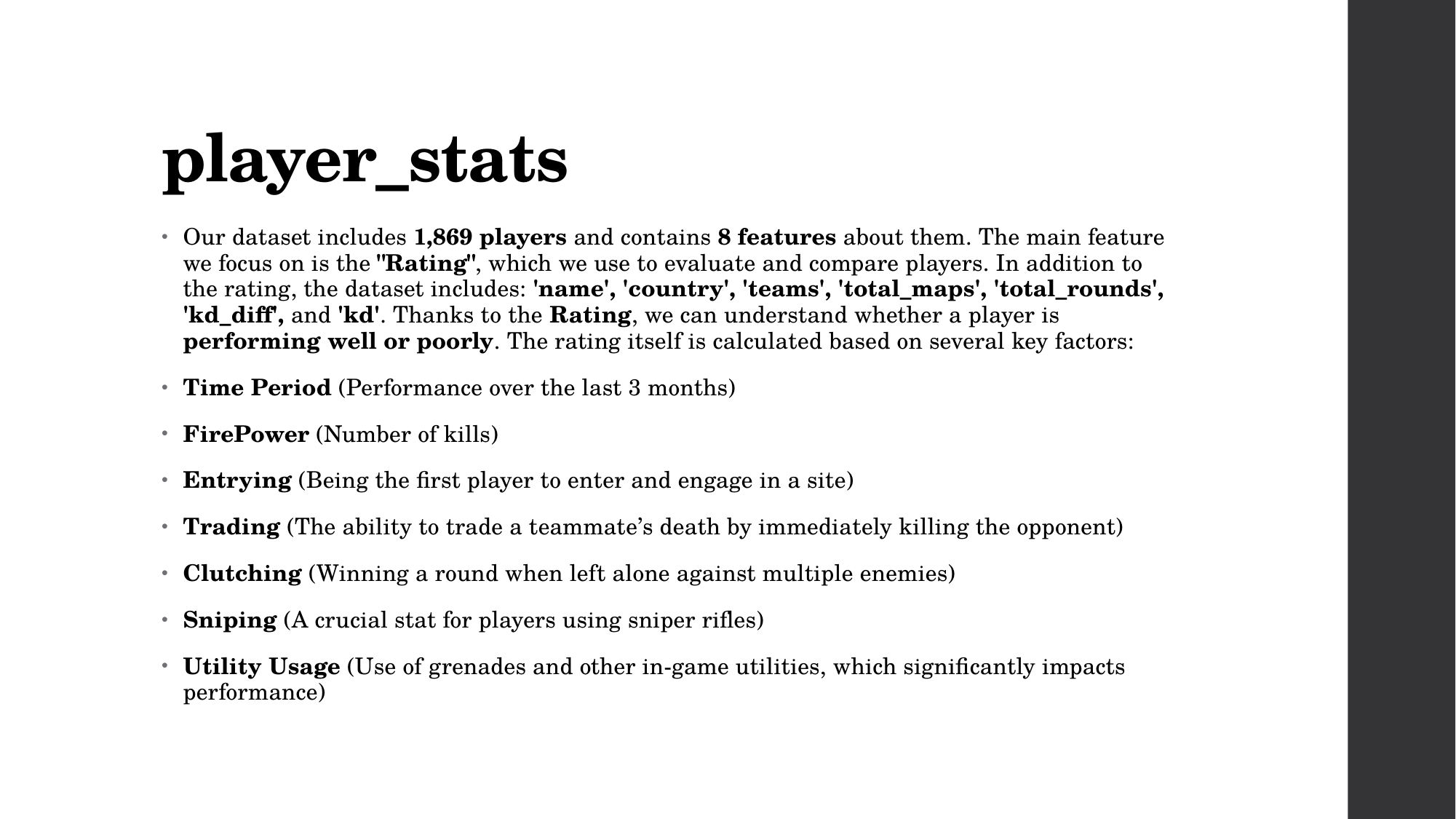

# player_stats
Our dataset includes 1,869 players and contains 8 features about them. The main feature we focus on is the "Rating", which we use to evaluate and compare players. In addition to the rating, the dataset includes: 'name', 'country', 'teams', 'total_maps', 'total_rounds', 'kd_diff', and 'kd'. Thanks to the Rating, we can understand whether a player is performing well or poorly. The rating itself is calculated based on several key factors:
Time Period (Performance over the last 3 months)
FirePower (Number of kills)
Entrying (Being the first player to enter and engage in a site)
Trading (The ability to trade a teammate’s death by immediately killing the opponent)
Clutching (Winning a round when left alone against multiple enemies)
Sniping (A crucial stat for players using sniper rifles)
Utility Usage (Use of grenades and other in-game utilities, which significantly impacts performance)